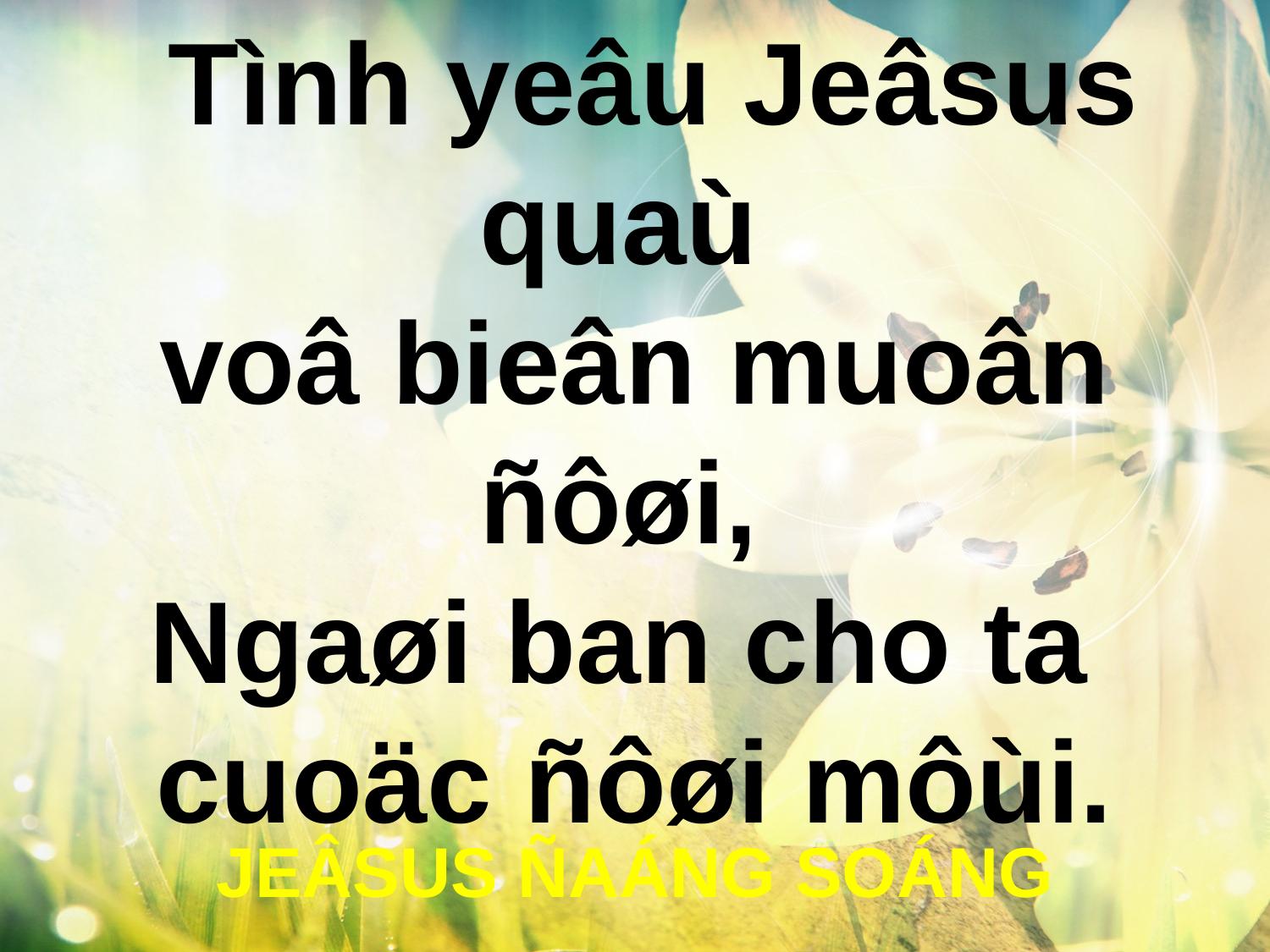

Tình yeâu Jeâsus quaù
voâ bieân muoân ñôøi,
Ngaøi ban cho ta
cuoäc ñôøi môùi.
JEÂSUS ÑAÁNG SOÁNG